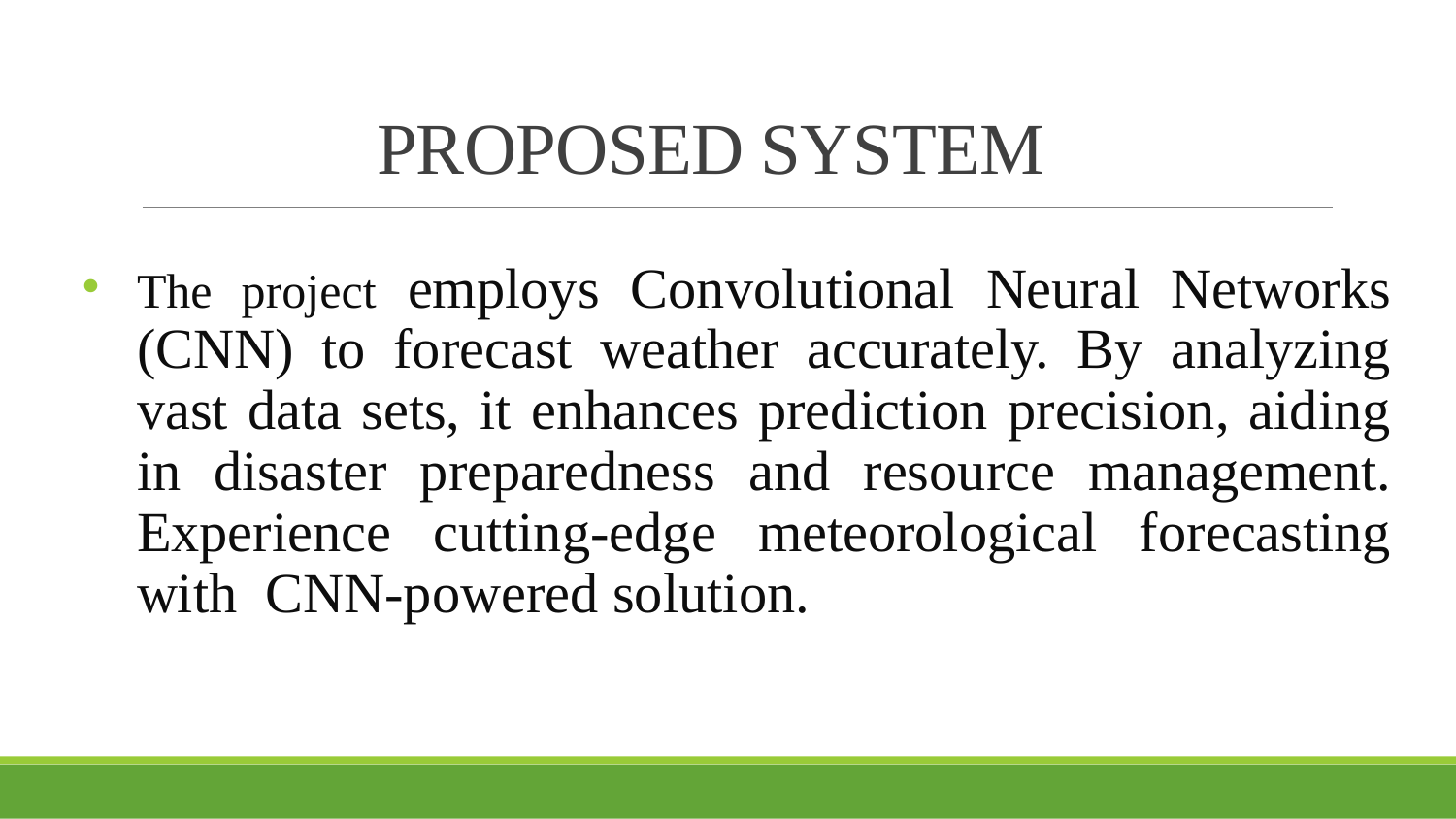

# PROPOSED SYSTEM

The project employs Convolutional Neural Networks (CNN) to forecast weather accurately. By analyzing vast data sets, it enhances prediction precision, aiding in disaster preparedness and resource management. Experience cutting-edge meteorological forecasting with  CNN-powered solution.